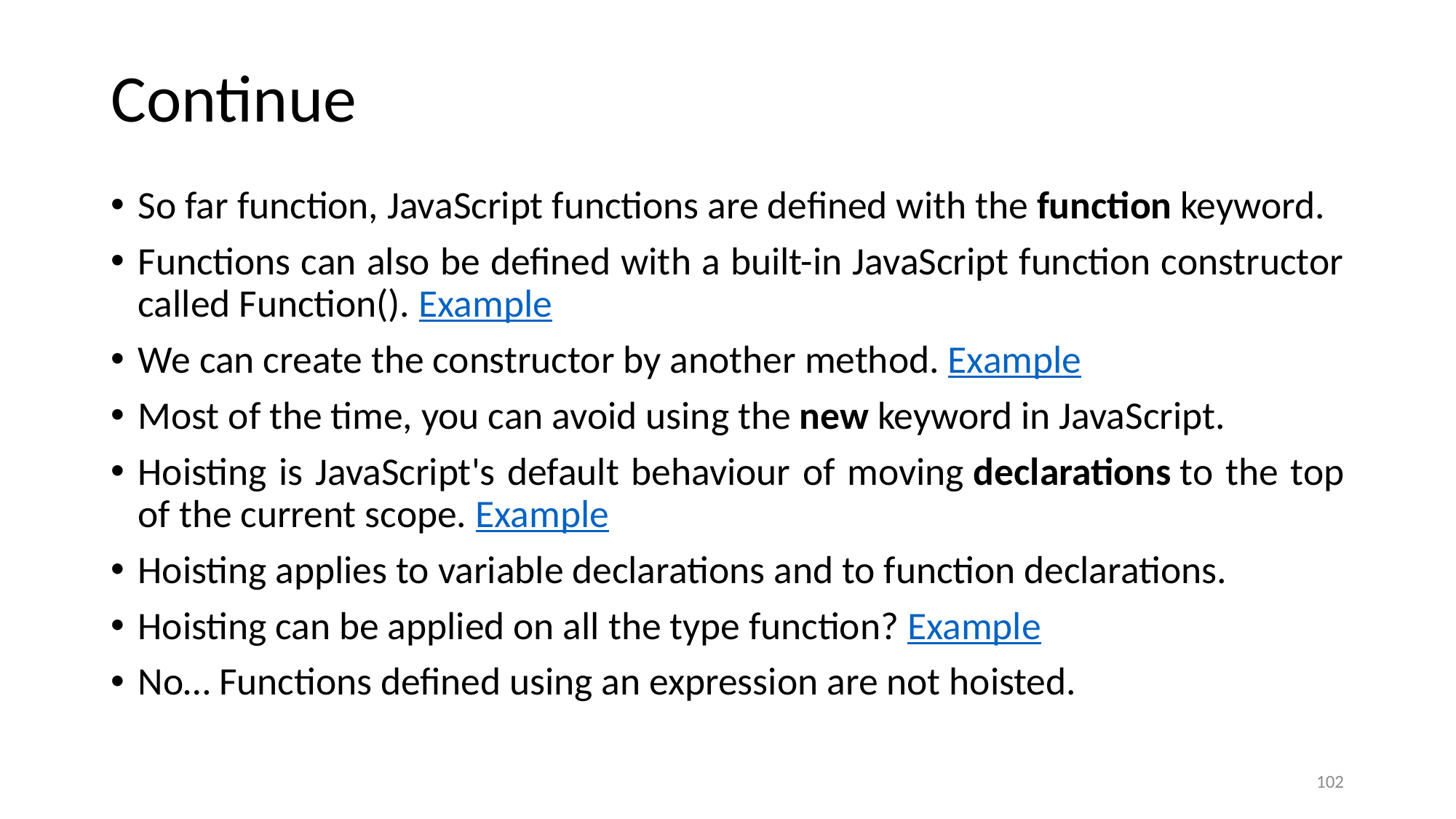

# Continue
So far function, JavaScript functions are defined with the function keyword.
Functions can also be defined with a built-in JavaScript function constructor called Function(). Example
We can create the constructor by another method. Example
Most of the time, you can avoid using the new keyword in JavaScript.
Hoisting is JavaScript's default behaviour of moving declarations to the top of the current scope. Example
Hoisting applies to variable declarations and to function declarations.
Hoisting can be applied on all the type function? Example
No… Functions defined using an expression are not hoisted.
102